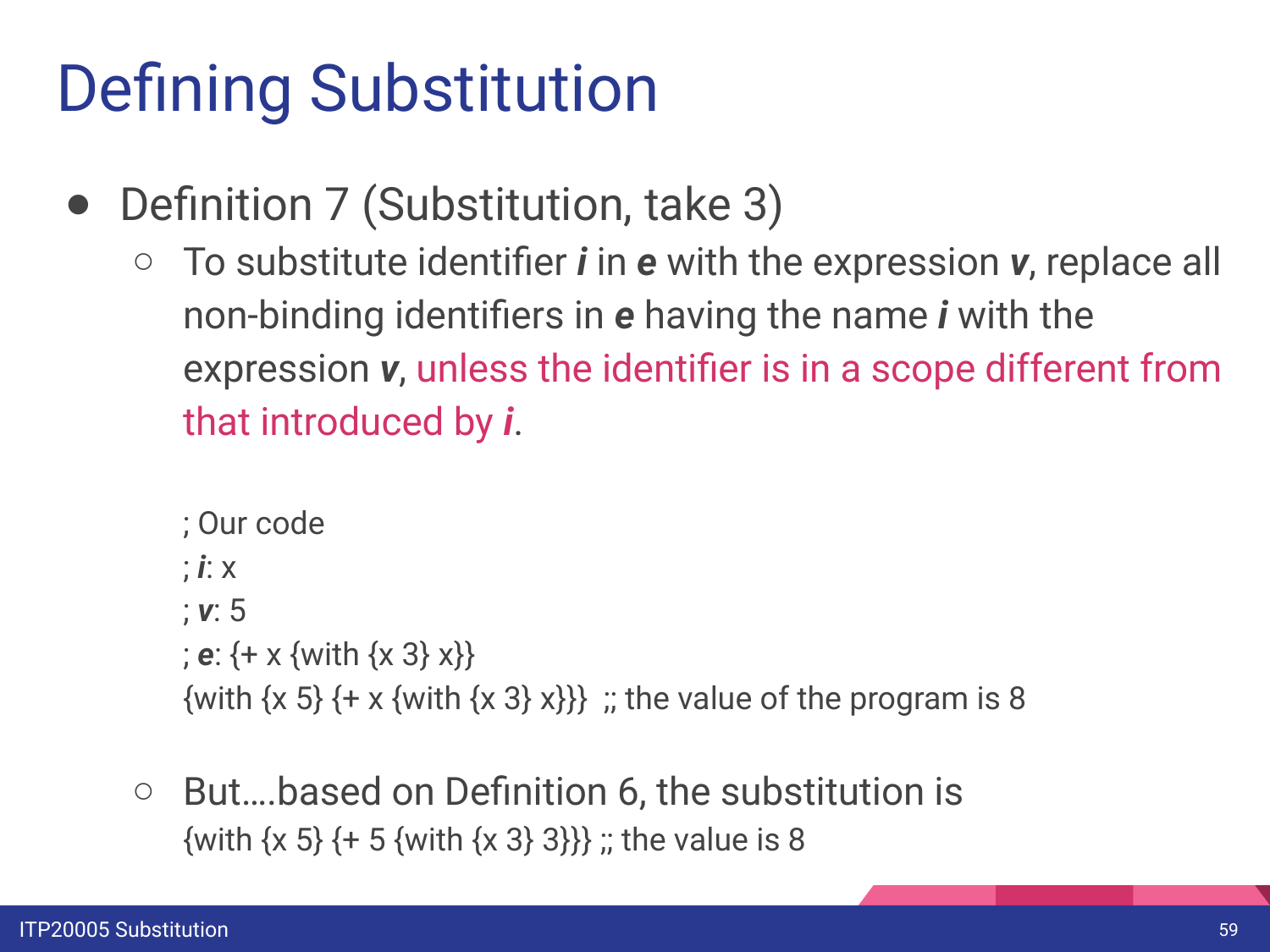

# Defining Substitution
Definition 7 (Substitution, take 3)
To substitute identifier i in e with the expression v, replace all non-binding identifiers in e having the name i with the expression v, unless the identifier is in a scope different from that introduced by i.
; Our code
; i: x
; v: 5
; e: {+ x {with {x 3} x}}
{with {x 5} {+ x {with {x 3} x}}}  ;; the value of the program is 8
But….based on Definition 6, the substitution is
{with {x 5} {+ 5 {with {x 3} 3}}} ;; the value is 8
59